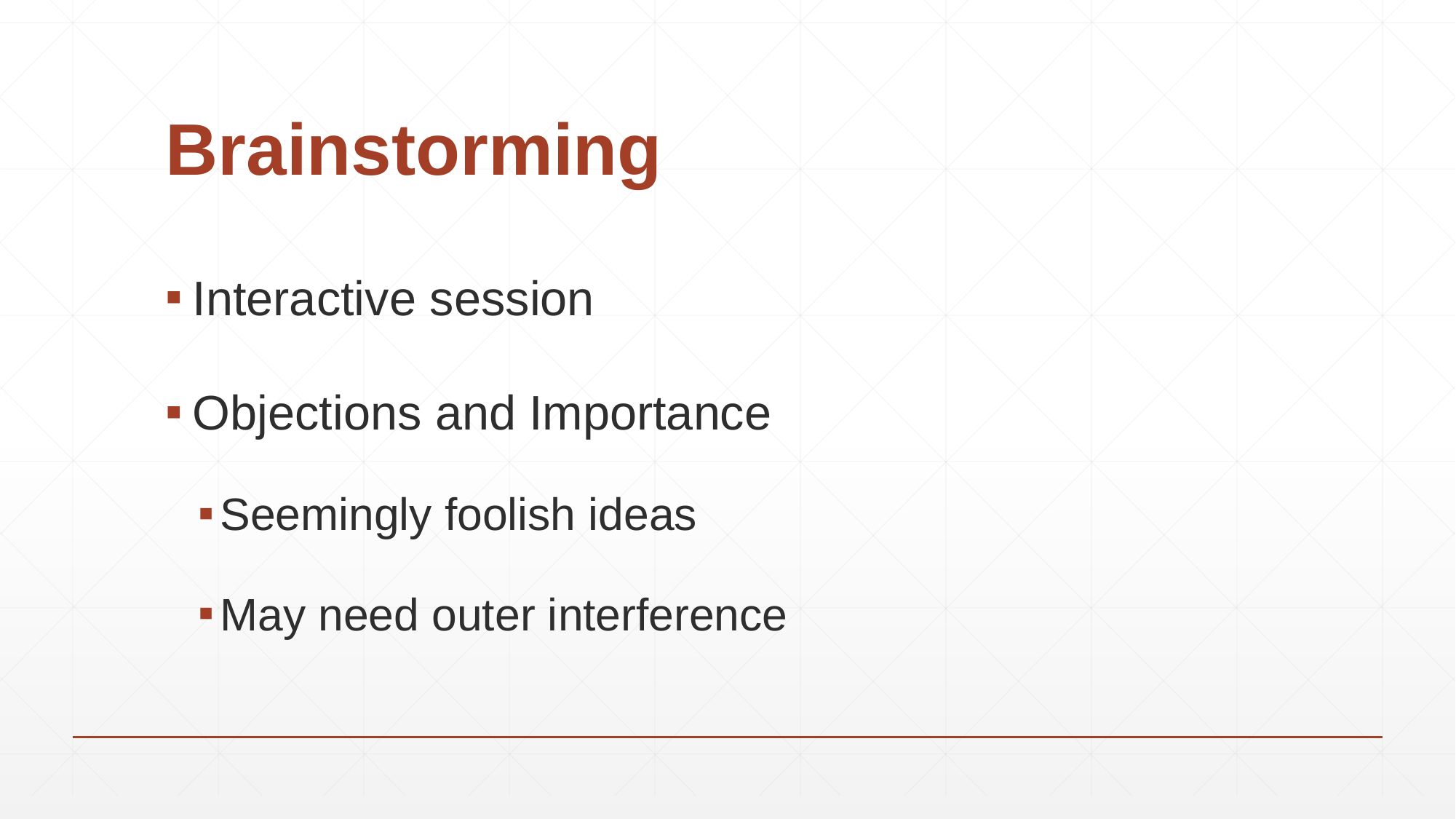

# Brainstorming
Interactive session
Objections and Importance
Seemingly foolish ideas
May need outer interference